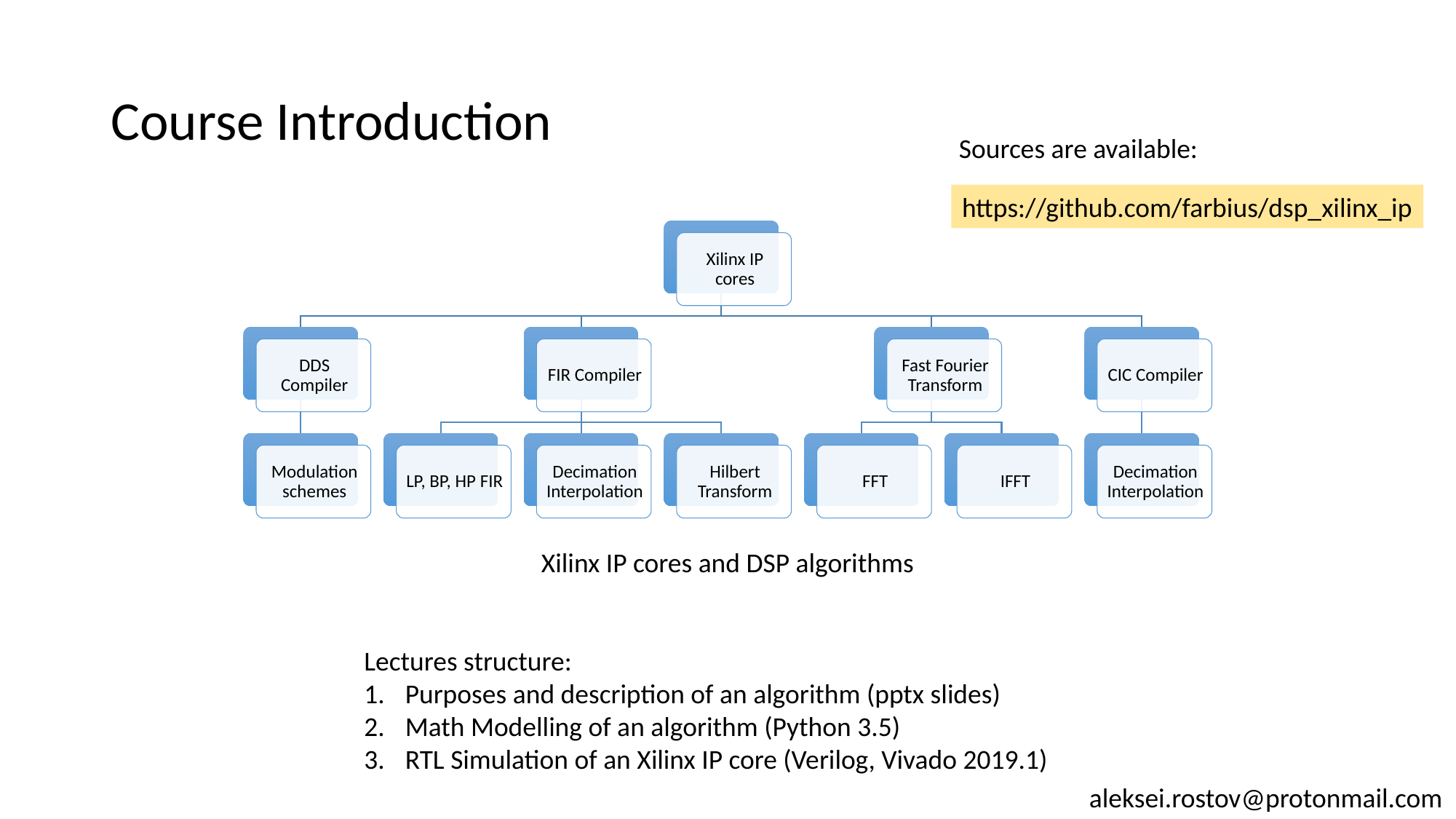

# Course Introduction
Sources are available:
https://github.com/farbius/dsp_xilinx_ip
Xilinx IP cores
DDS Compiler
Modulation schemes
FIR Compiler
LP, BP, HP FIR
Decimation Interpolation
Hilbert Transform
Fast Fourier Transform
FFT
IFFT
CIC Compiler
Decimation Interpolation
Xilinx IP cores and DSP algorithms
Lectures structure:
Purposes and description of an algorithm (pptx slides)
Math Modelling of an algorithm (Python 3.5)
RTL Simulation of an Xilinx IP core (Verilog, Vivado 2019.1)
aleksei.rostov@protonmail.com